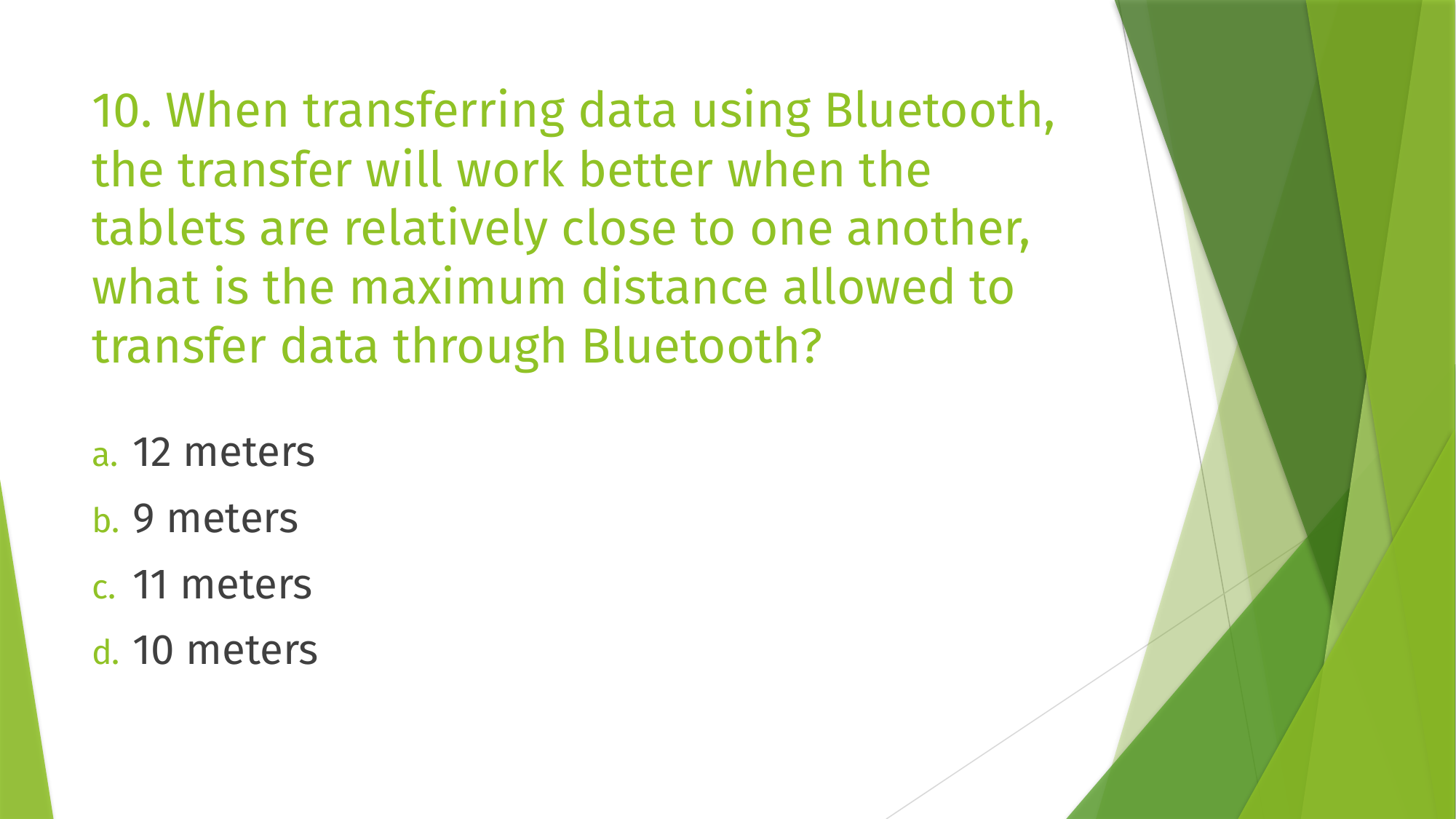

# 10. When transferring data using Bluetooth, the transfer will work better when the tablets are relatively close to one another, what is the maximum distance allowed to transfer data through Bluetooth?
12 meters
9 meters
11 meters
10 meters